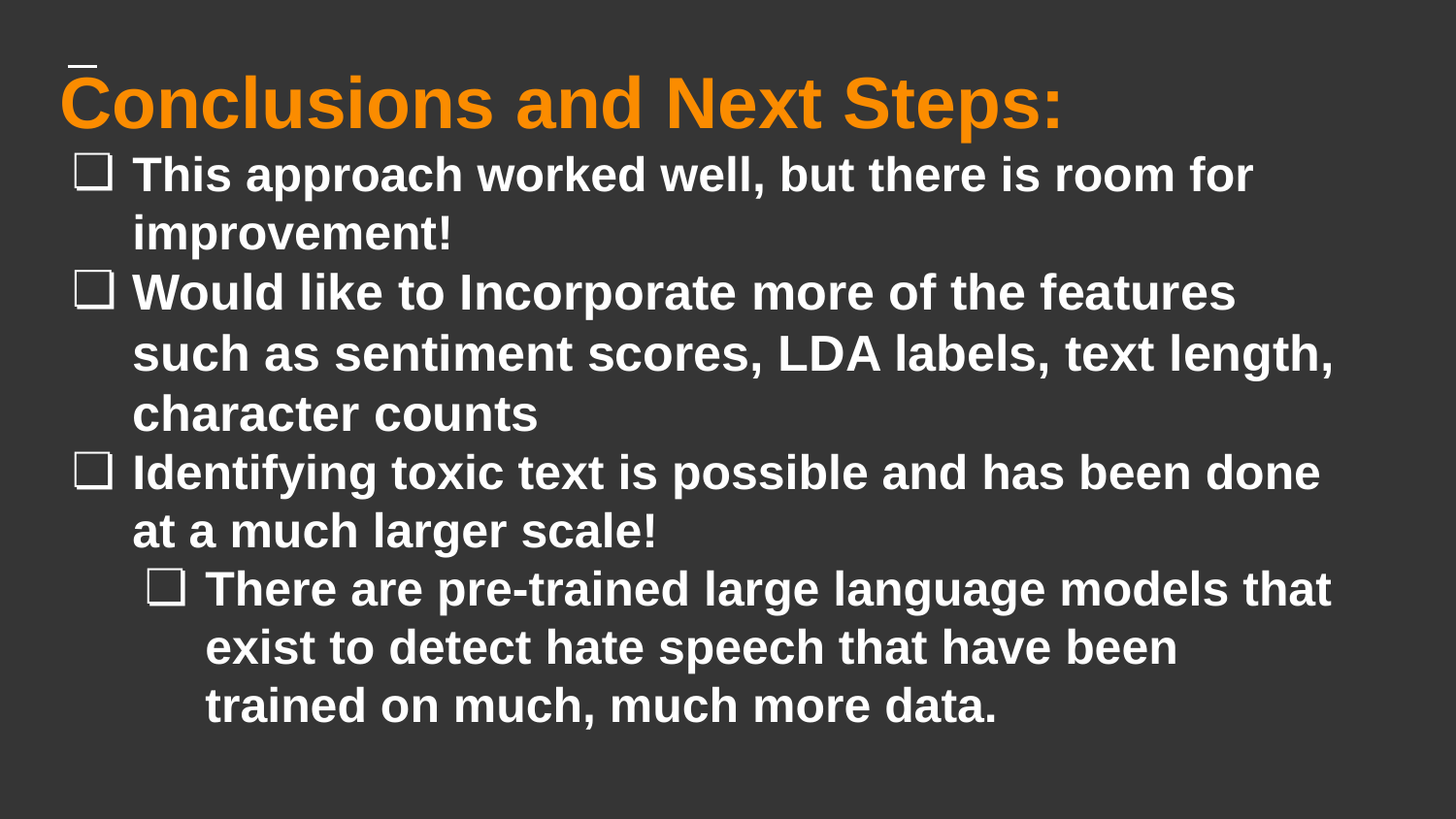

# Conclusions and Next Steps:
This approach worked well, but there is room for improvement!
Would like to Incorporate more of the features such as sentiment scores, LDA labels, text length, character counts
Identifying toxic text is possible and has been done at a much larger scale!
There are pre-trained large language models that exist to detect hate speech that have been trained on much, much more data.